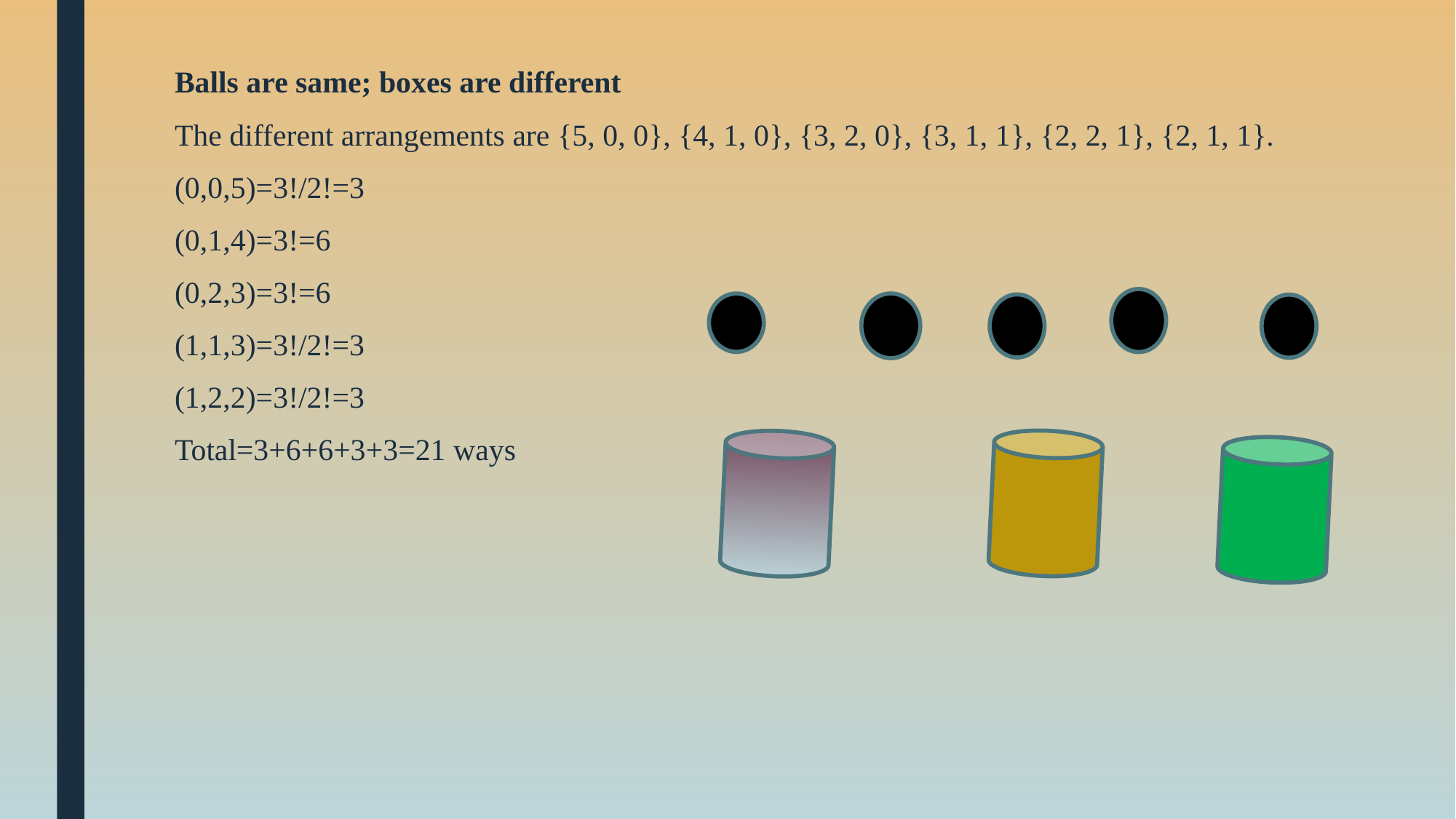

Balls are same; boxes are different
The different arrangements are {5, 0, 0}, {4, 1, 0}, {3, 2, 0}, {3, 1, 1}, {2, 2, 1}, {2, 1, 1}.
(0,0,5)=3!/2!=3
(0,1,4)=3!=6
(0,2,3)=3!=6
(1,1,3)=3!/2!=3
(1,2,2)=3!/2!=3
Total=3+6+6+3+3=21 ways